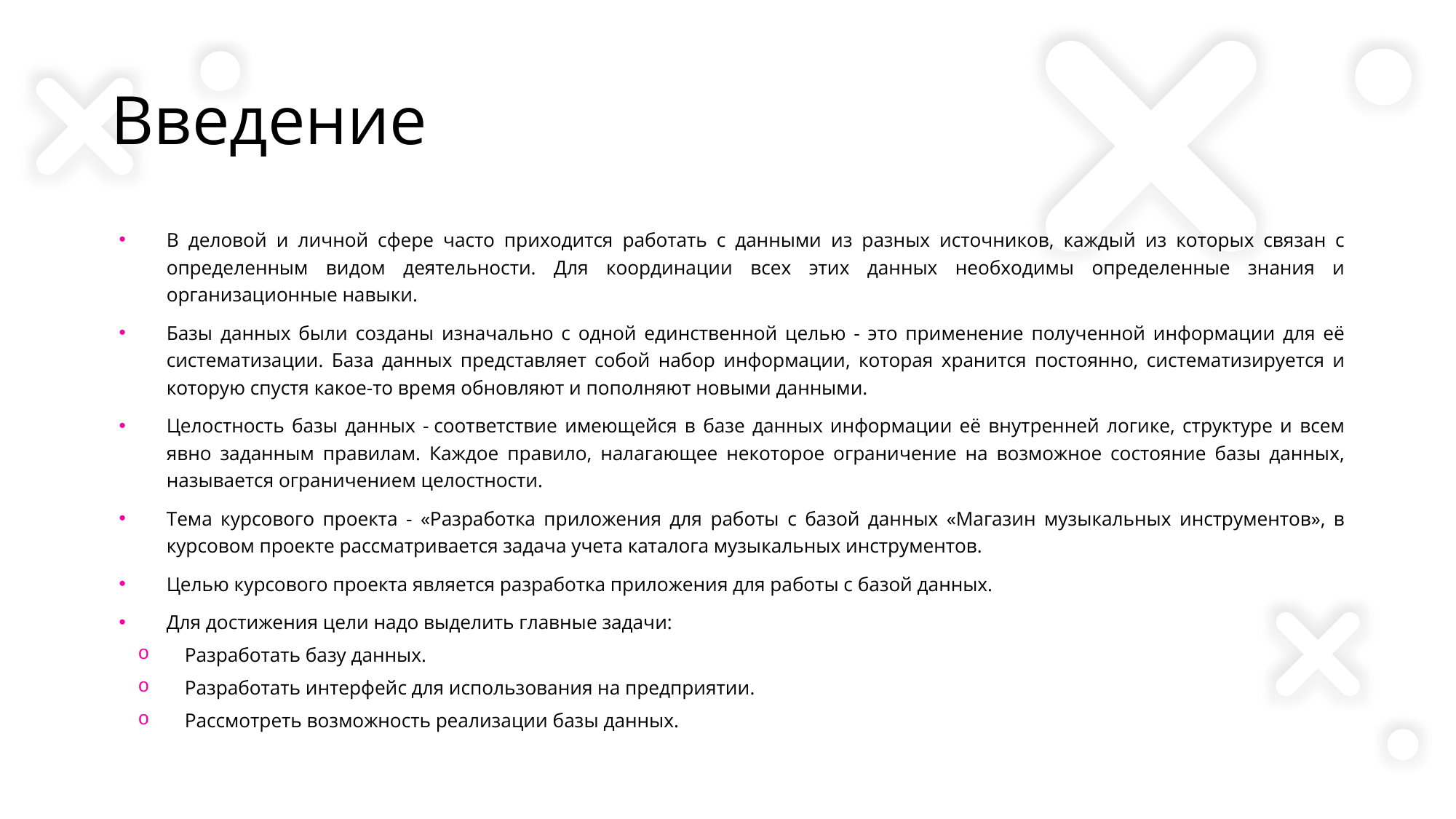

# Введение
В деловой и личной сфере часто приходится работать с данными из разных источников, каждый из которых связан с определенным видом деятельности. Для координации всех этих данных необходимы определенные знания и организационные навыки.
Базы данных были созданы изначально с одной единственной целью - это применение полученной информации для её систематизации. База данных представляет собой набор информации, которая хранится постоянно, систематизируется и которую спустя какое-то время обновляют и пополняют новыми данными.
Целостность базы данных - соответствие имеющейся в базе данных информации её внутренней логике, структуре и всем явно заданным правилам. Каждое правило, налагающее некоторое ограничение на возможное состояние базы данных, называется ограничением целостности.
Тема курсового проекта - «Разработка приложения для работы с базой данных «Магазин музыкальных инструментов», в курсовом проекте рассматривается задача учета каталога музыкальных инструментов.
Целью курсового проекта является разработка приложения для работы с базой данных.
Для достижения цели надо выделить главные задачи:
Разработать базу данных.
Разработать интерфейс для использования на предприятии.
Рассмотреть возможность реализации базы данных.